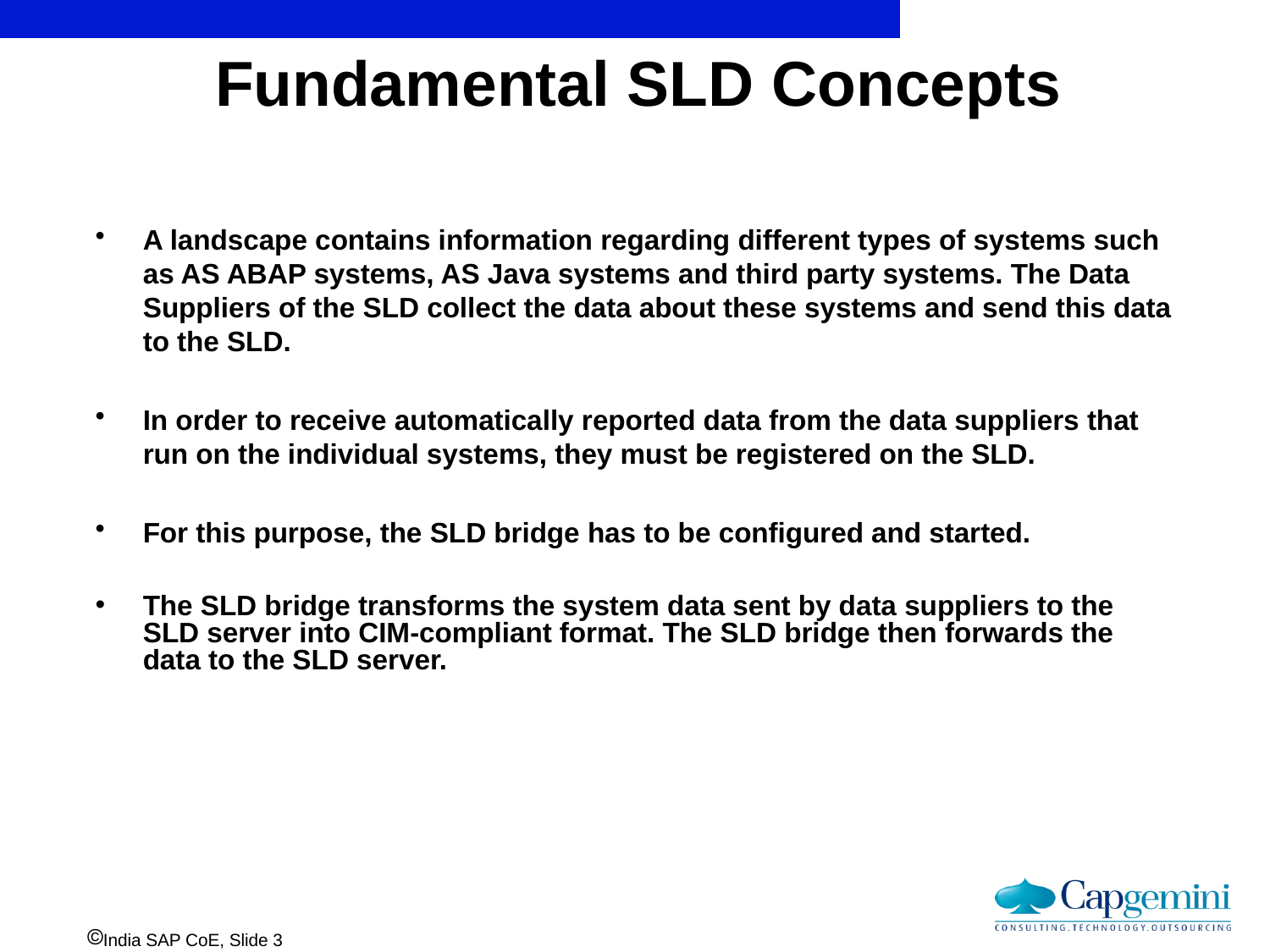

# Fundamental SLD Concepts
A landscape contains information regarding different types of systems such as AS ABAP systems, AS Java systems and third party systems. The Data Suppliers of the SLD collect the data about these systems and send this data to the SLD.

In order to receive automatically reported data from the data suppliers that run on the individual systems, they must be registered on the SLD.

For this purpose, the SLD bridge has to be configured and started.

The SLD bridge transforms the system data sent by data suppliers to the SLD server into CIM-compliant format. The SLD bridge then forwards the data to the SLD server.